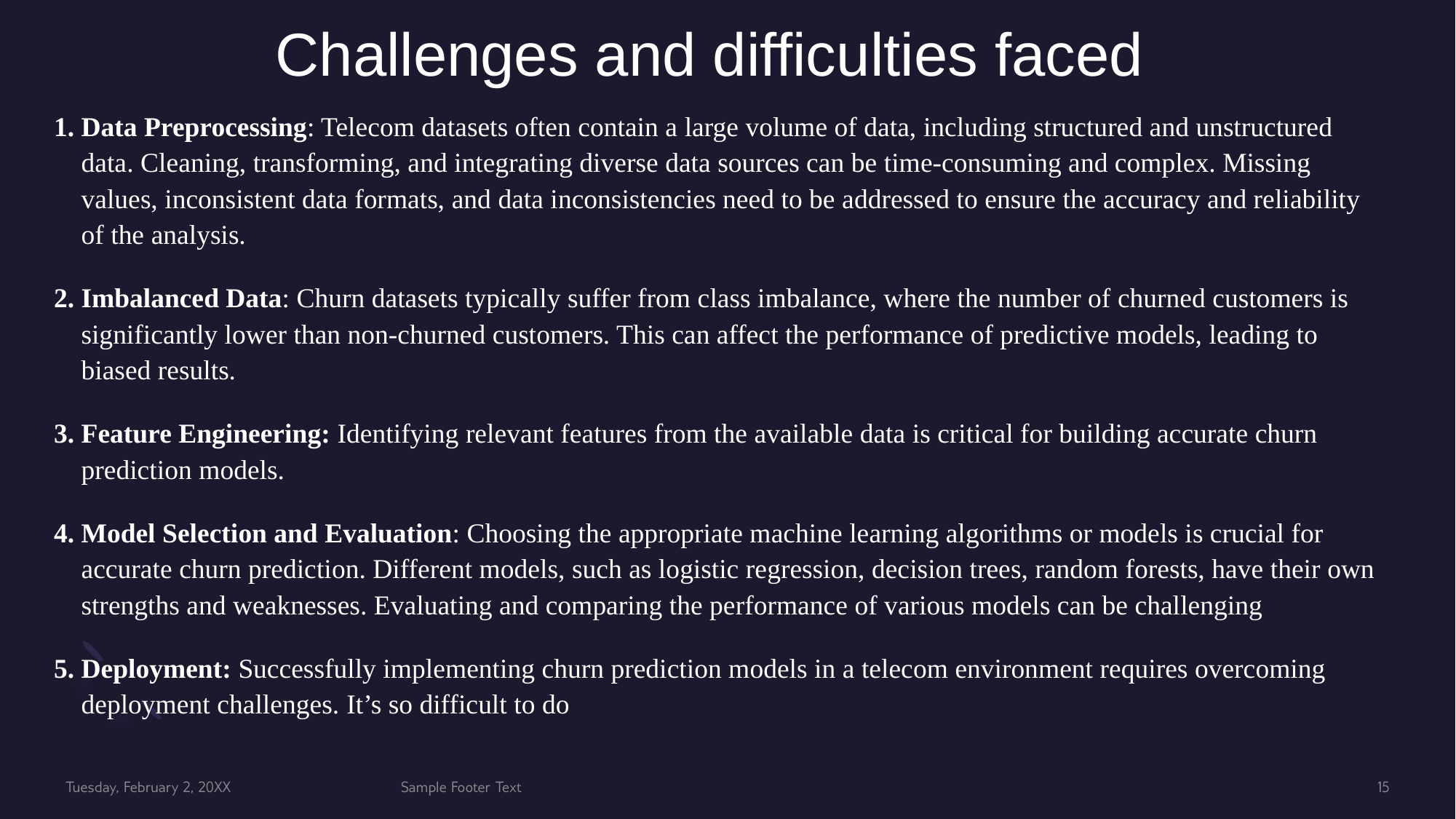

# Challenges and difficulties faced
Data Preprocessing: Telecom datasets often contain a large volume of data, including structured and unstructured data. Cleaning, transforming, and integrating diverse data sources can be time-consuming and complex. Missing values, inconsistent data formats, and data inconsistencies need to be addressed to ensure the accuracy and reliability of the analysis.
Imbalanced Data: Churn datasets typically suffer from class imbalance, where the number of churned customers is significantly lower than non-churned customers. This can affect the performance of predictive models, leading to biased results.
Feature Engineering: Identifying relevant features from the available data is critical for building accurate churn prediction models.
Model Selection and Evaluation: Choosing the appropriate machine learning algorithms or models is crucial for accurate churn prediction. Different models, such as logistic regression, decision trees, random forests, have their own strengths and weaknesses. Evaluating and comparing the performance of various models can be challenging
Deployment: Successfully implementing churn prediction models in a telecom environment requires overcoming deployment challenges. It’s so difficult to do

Tuesday, February 2, 20XX
Sample Footer Text
15